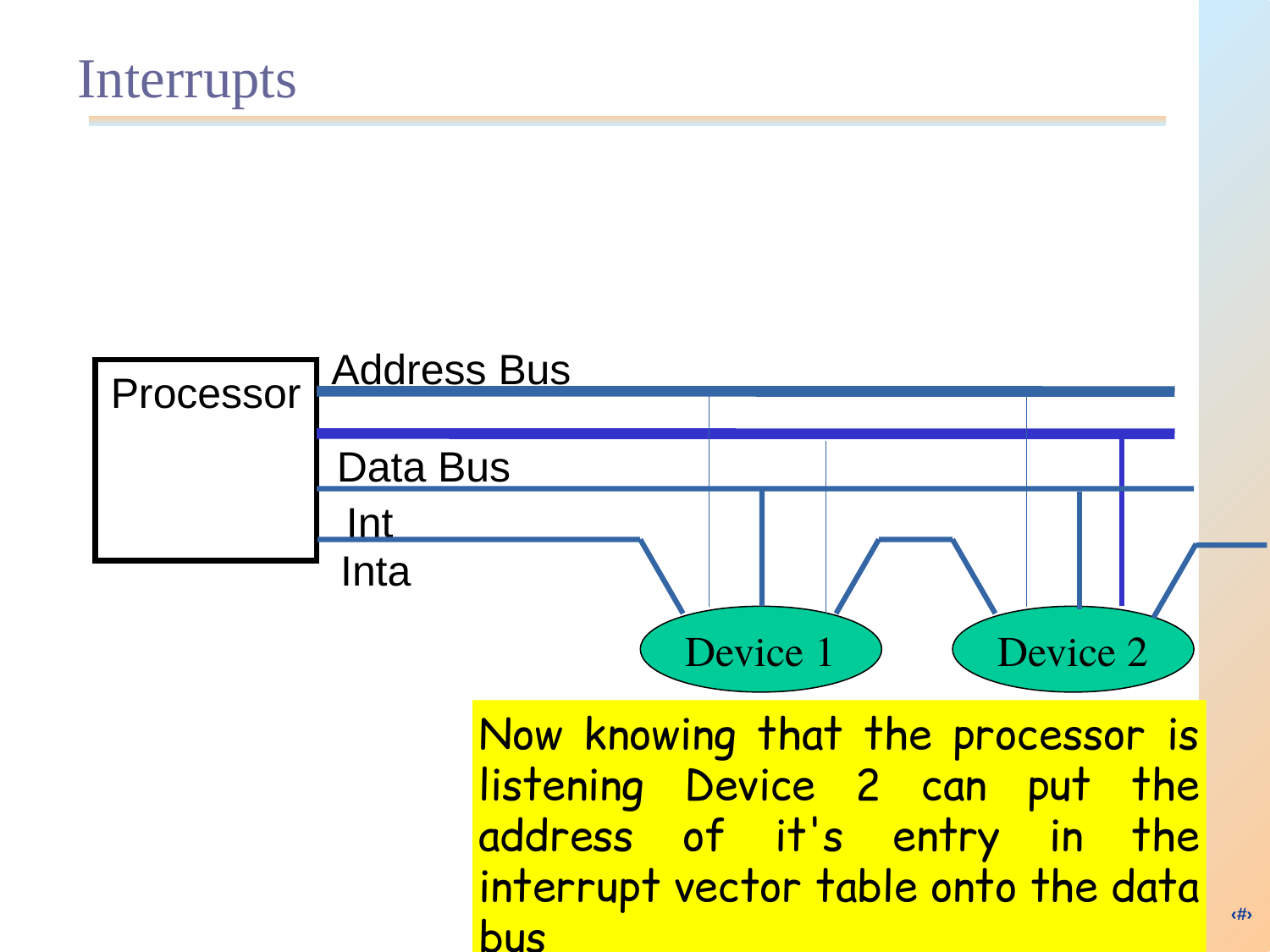

# Interrupts
Address Bus

Processor

Data Bus

Int

Inta

Device 1

Device 2

Now knowing that the processor is listening Device 2 can put the address of it's entry in the interrupt vector table onto the data bus